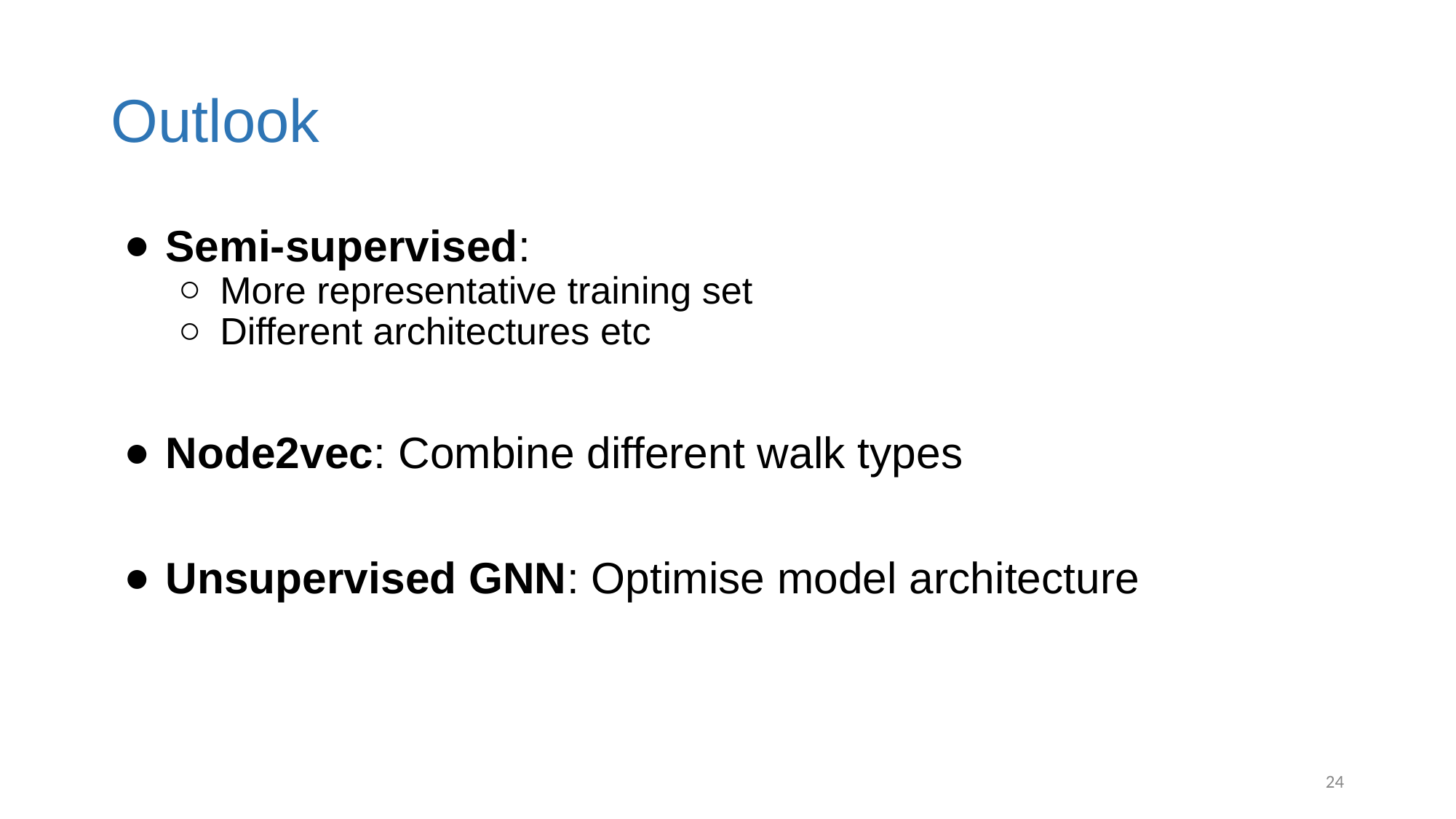

# Outlook
Semi-supervised:
More representative training set
Different architectures etc

Node2vec: Combine different walk types

Unsupervised GNN: Optimise model architecture
24